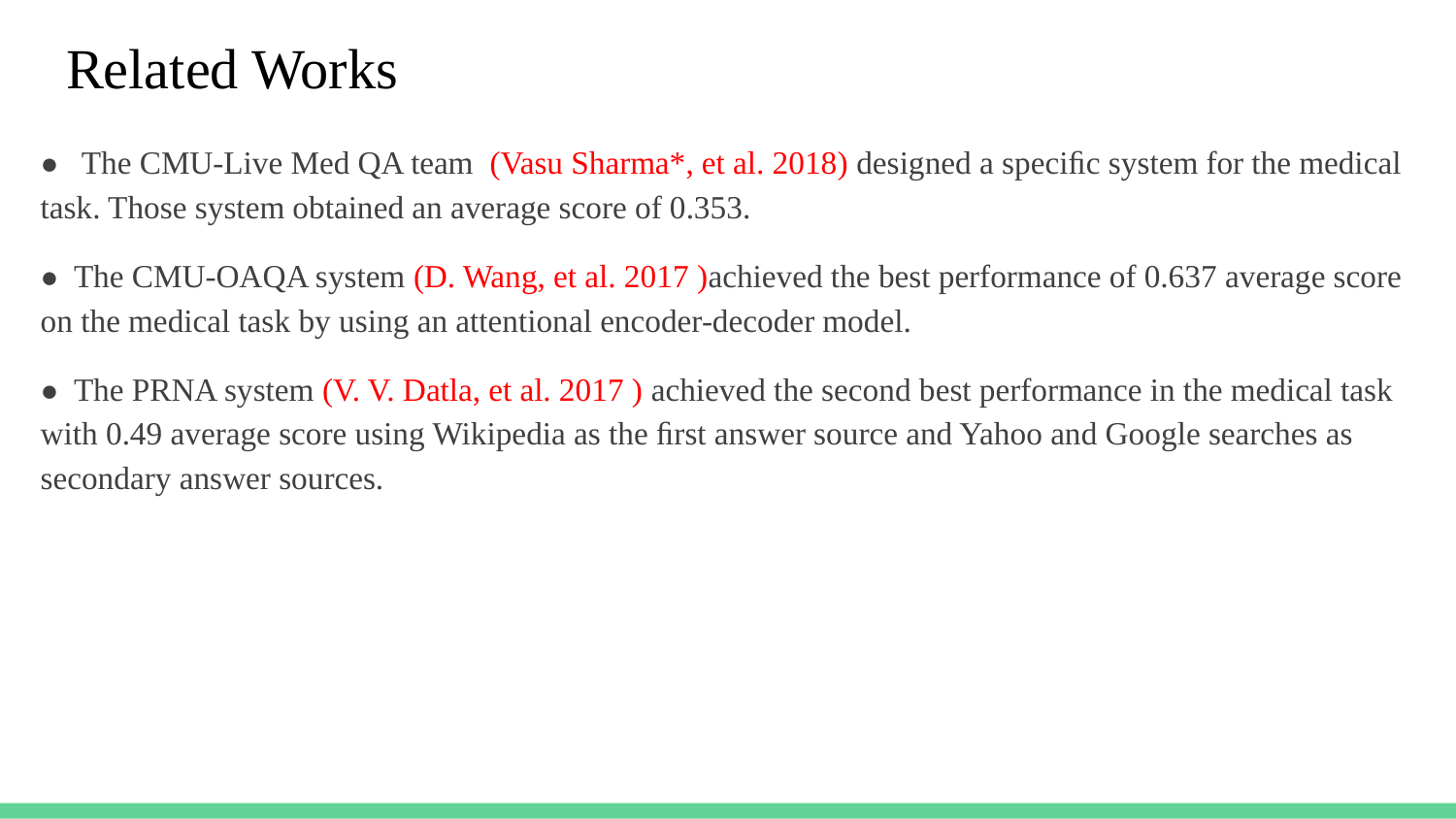

# Related Works
●   The CMU-Live Med QA team  (Vasu Sharma*, et al. 2018) designed a speciﬁc system for the medical task. Those system obtained an average score of 0.353.
●  The CMU-OAQA system (D. Wang, et al. 2017 )achieved the best performance of 0.637 average score on the medical task by using an attentional encoder-decoder model.
●  The PRNA system (V. V. Datla, et al. 2017 ) achieved the second best performance in the medical task with 0.49 average score using Wikipedia as the ﬁrst answer source and Yahoo and Google searches as secondary answer sources.